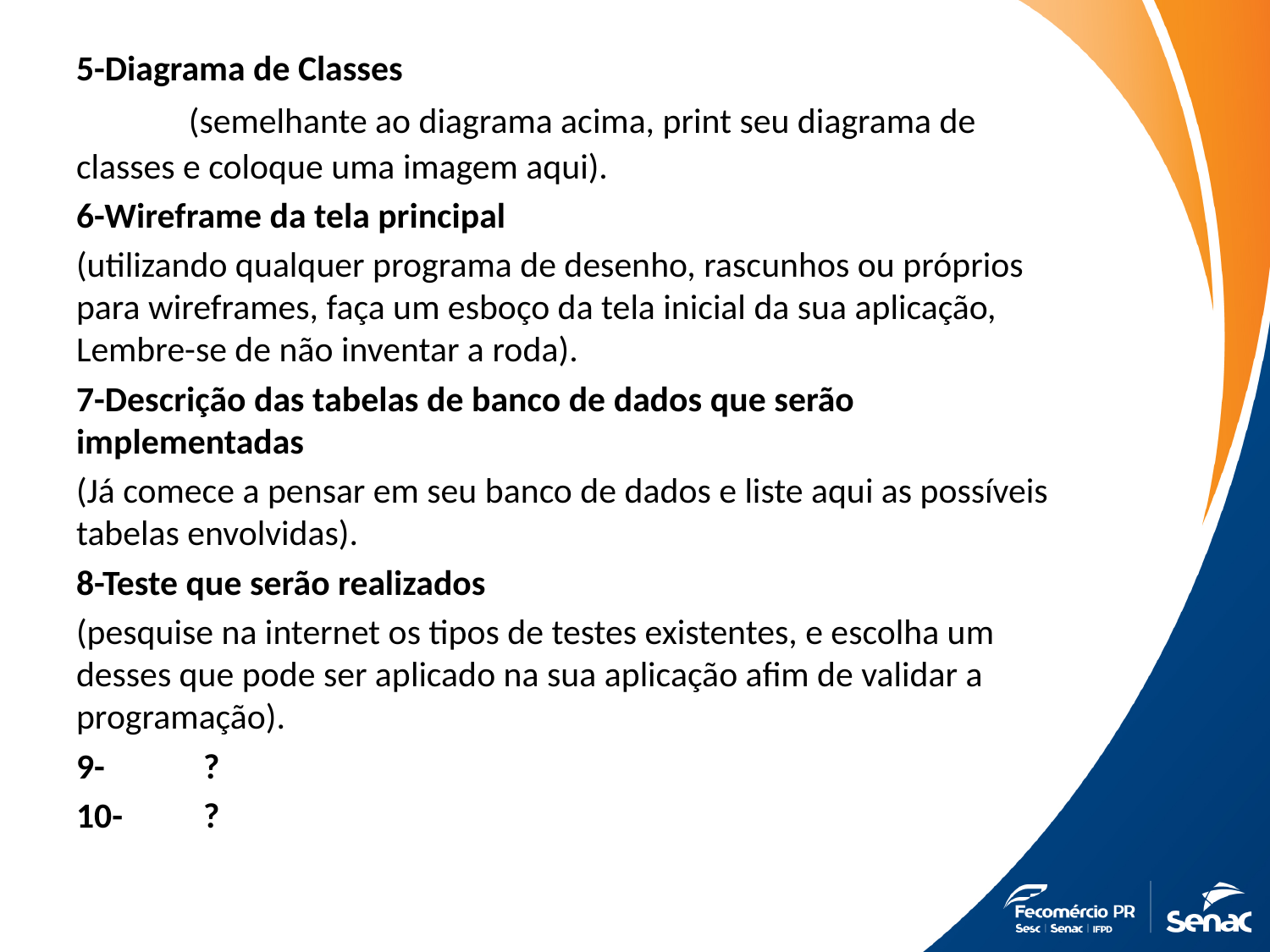

5-Diagrama de Classes
              (semelhante ao diagrama acima, print seu diagrama de classes e coloque uma imagem aqui).
6-Wireframe da tela principal
(utilizando qualquer programa de desenho, rascunhos ou próprios para wireframes, faça um esboço da tela inicial da sua aplicação, Lembre-se de não inventar a roda).
7-Descrição das tabelas de banco de dados que serão implementadas
(Já comece a pensar em seu banco de dados e liste aqui as possíveis tabelas envolvidas).
8-Teste que serão realizados
(pesquise na internet os tipos de testes existentes, e escolha um desses que pode ser aplicado na sua aplicação afim de validar a programação).
9-	?
10-	?